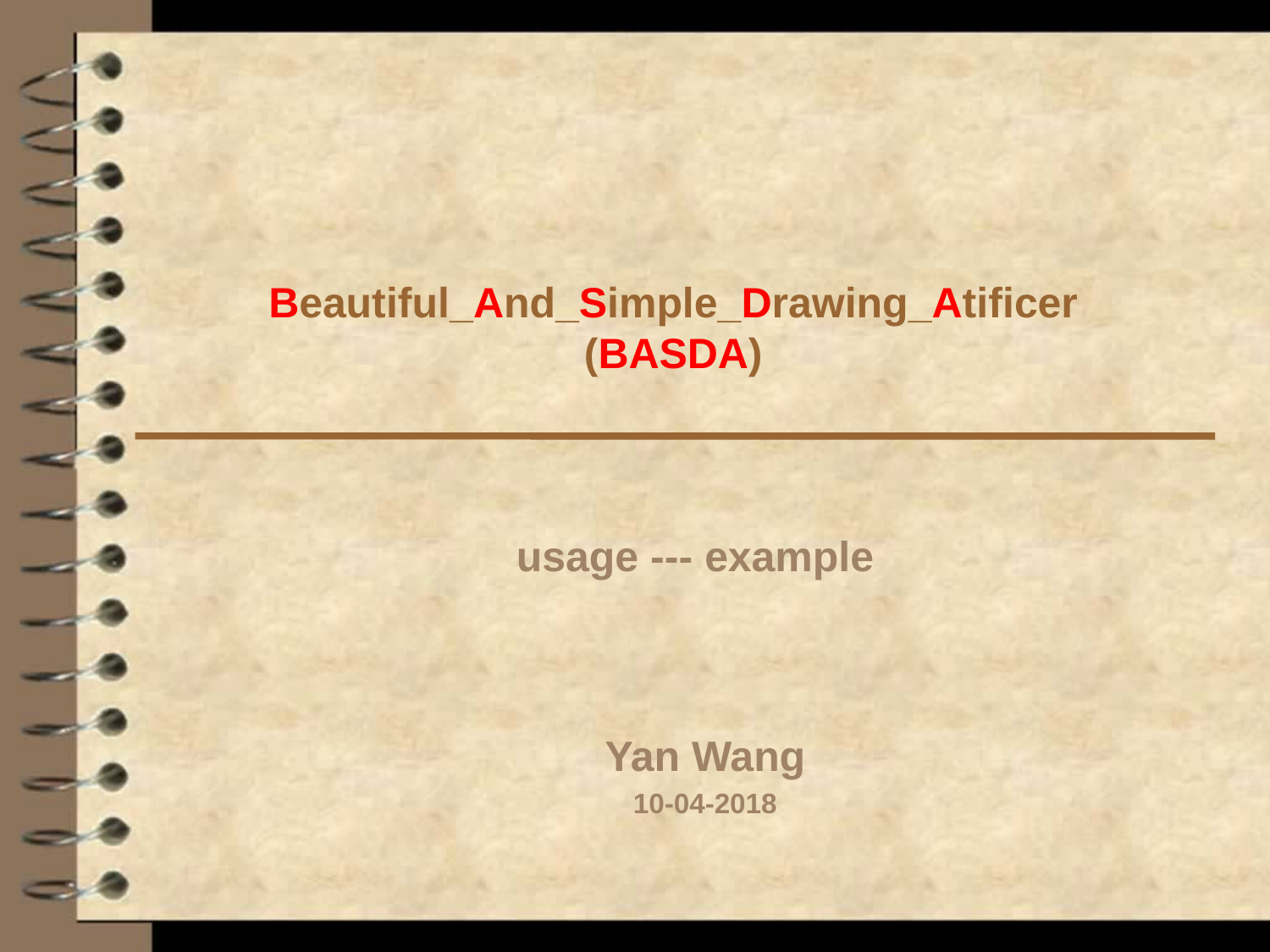

# Beautiful_And_Simple_Drawing_Atificer
(BASDA)
usage --- example
Yan Wang
10-04-2018